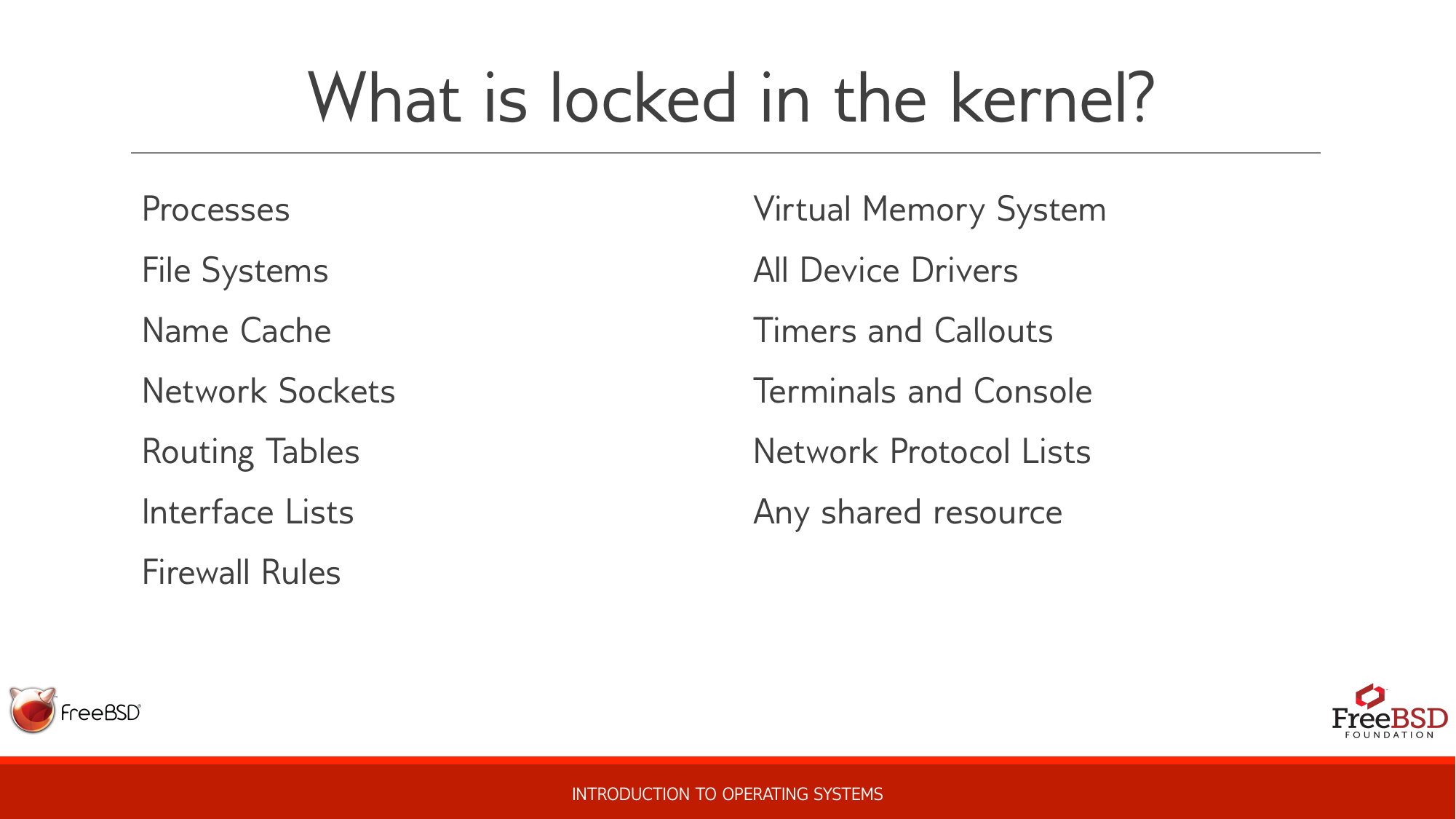

# What is locked in the kernel?
Processes
File Systems
Name Cache
Network Sockets
Routing Tables
Interface Lists
Firewall Rules
Virtual Memory System
All Device Drivers
Timers and Callouts
Terminals and Console
Network Protocol Lists
Any shared resource
Introduction to Operating Systems